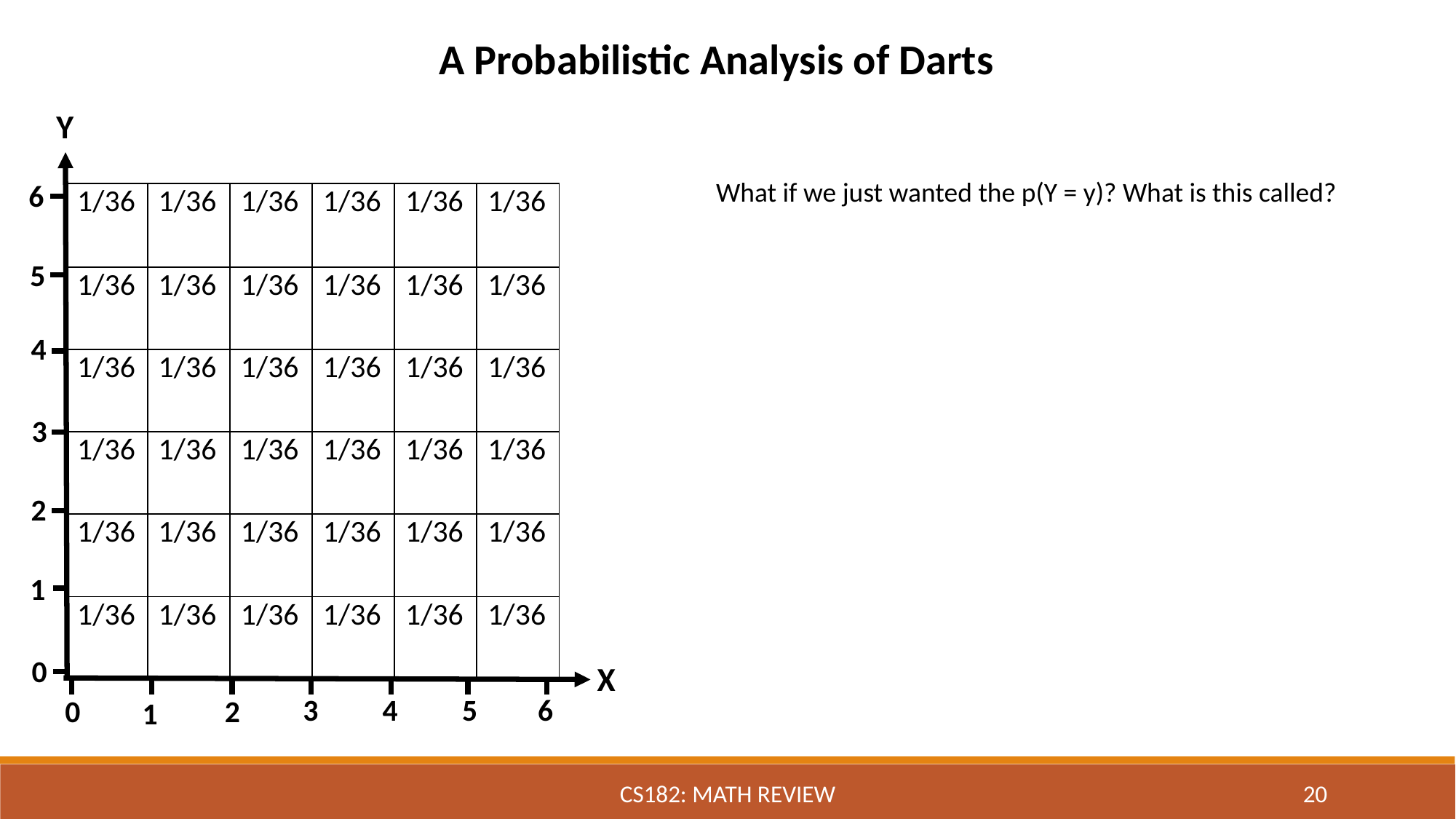

A Probabilistic Analysis of Darts
Y
6
5
4
3
2
1
0
X
3
6
4
5
2
0
1
What if we just wanted the p(Y = y)? What is this called?
| 1/36 | 1/36 | 1/36 | 1/36 | 1/36 | 1/36 |
| --- | --- | --- | --- | --- | --- |
| 1/36 | 1/36 | 1/36 | 1/36 | 1/36 | 1/36 |
| 1/36 | 1/36 | 1/36 | 1/36 | 1/36 | 1/36 |
| 1/36 | 1/36 | 1/36 | 1/36 | 1/36 | 1/36 |
| 1/36 | 1/36 | 1/36 | 1/36 | 1/36 | 1/36 |
| 1/36 | 1/36 | 1/36 | 1/36 | 1/36 | 1/36 |
CS182: Math Review
20